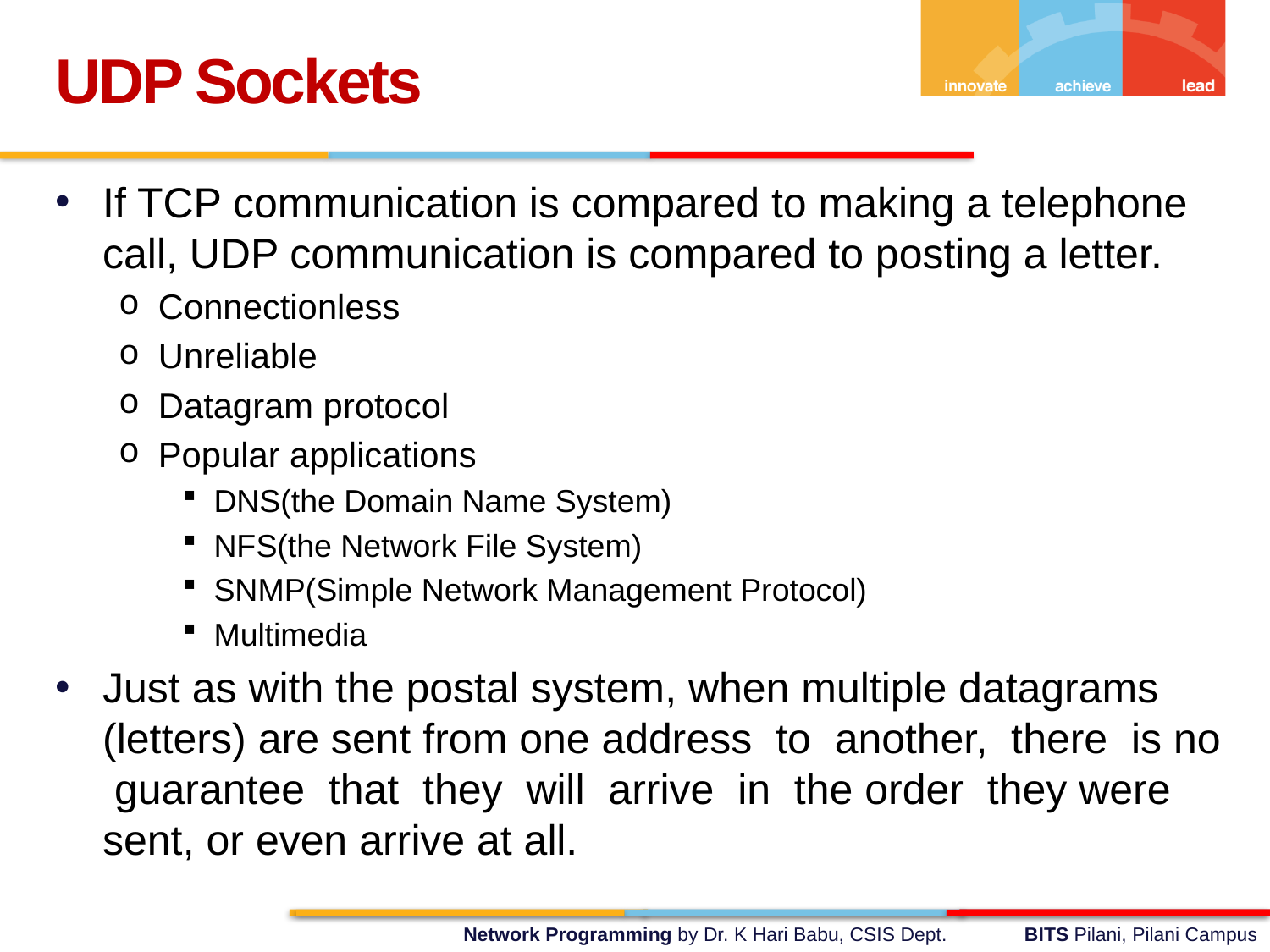

UDP Sockets
If TCP communication is compared to making a telephone call, UDP communication is compared to posting a letter.
Connectionless
Unreliable
Datagram protocol
Popular applications
DNS(the Domain Name System)
NFS(the Network File System)
SNMP(Simple Network Management Protocol)
Multimedia
Just as with the postal system, when multiple datagrams (letters) are sent from one address  to  another,  there  is no  guarantee  that  they  will  arrive  in  the order  they were sent, or even arrive at all.